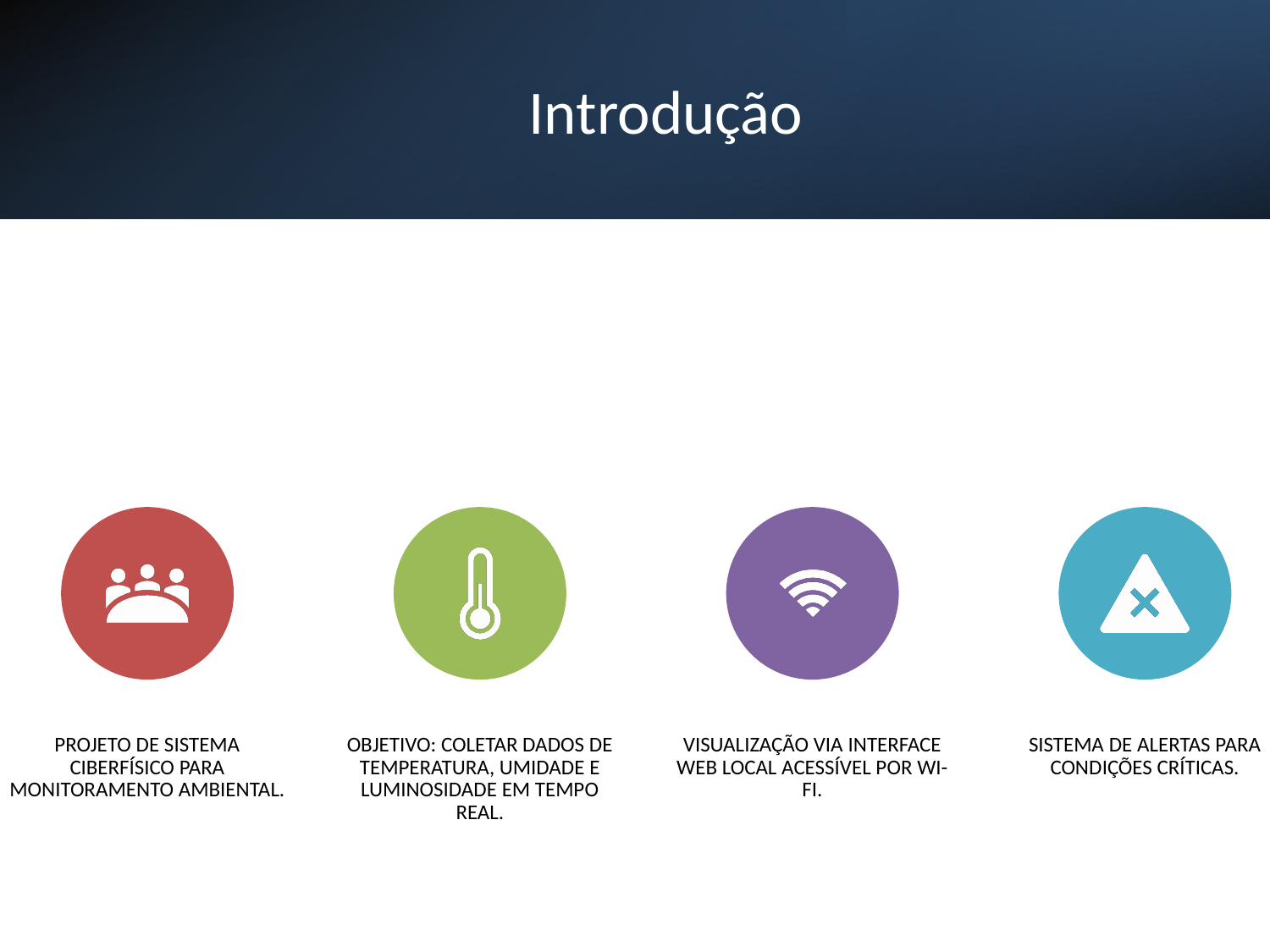

# Introdução
Projeto de sistema ciberfísico para monitoramento ambiental.
Objetivo: coletar dados de temperatura, umidade e luminosidade em tempo real.
Visualização via interface web local acessível por Wi-Fi.
Sistema de alertas para condições críticas.